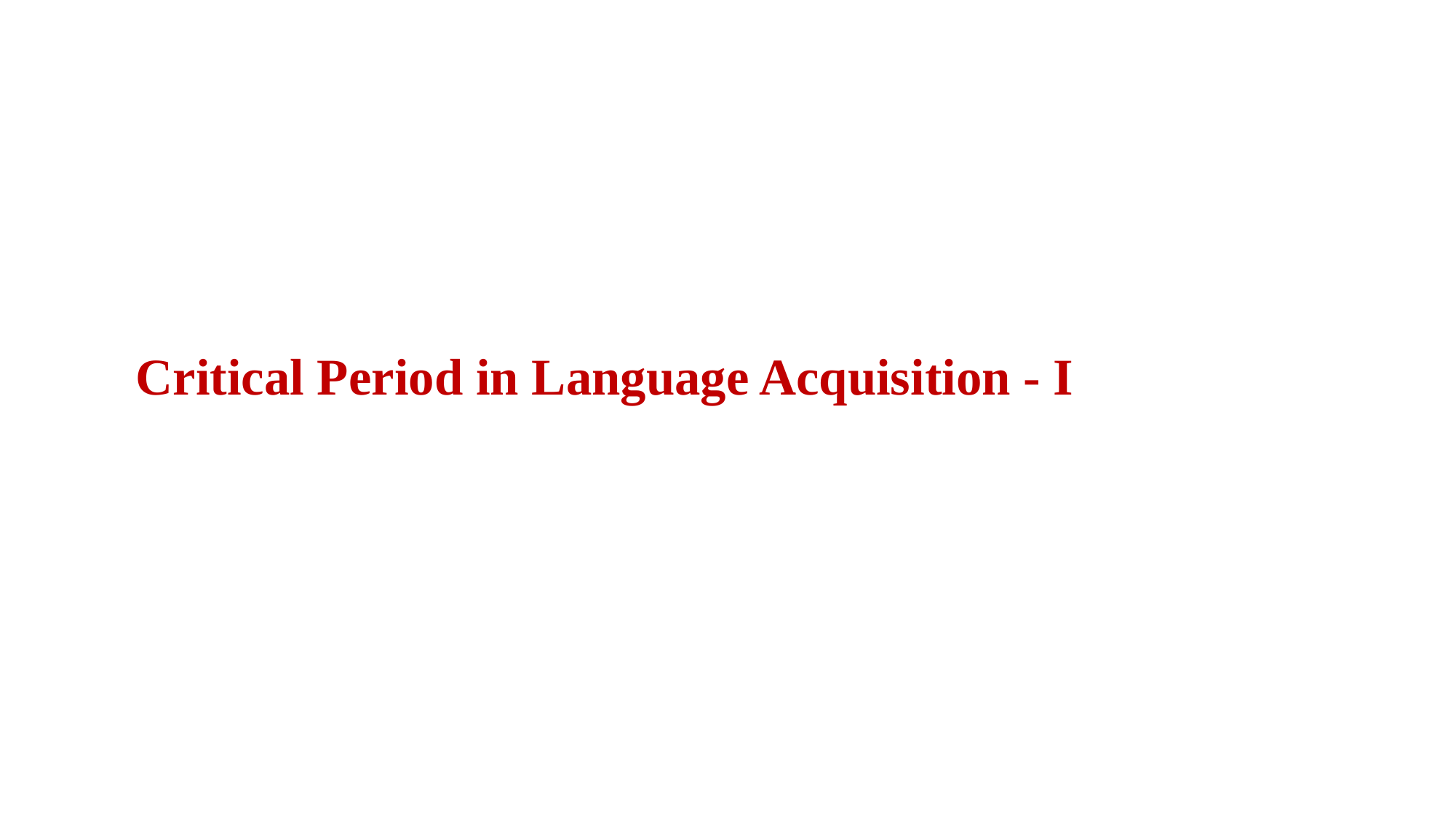

# Critical Period in Language Acquisition - I